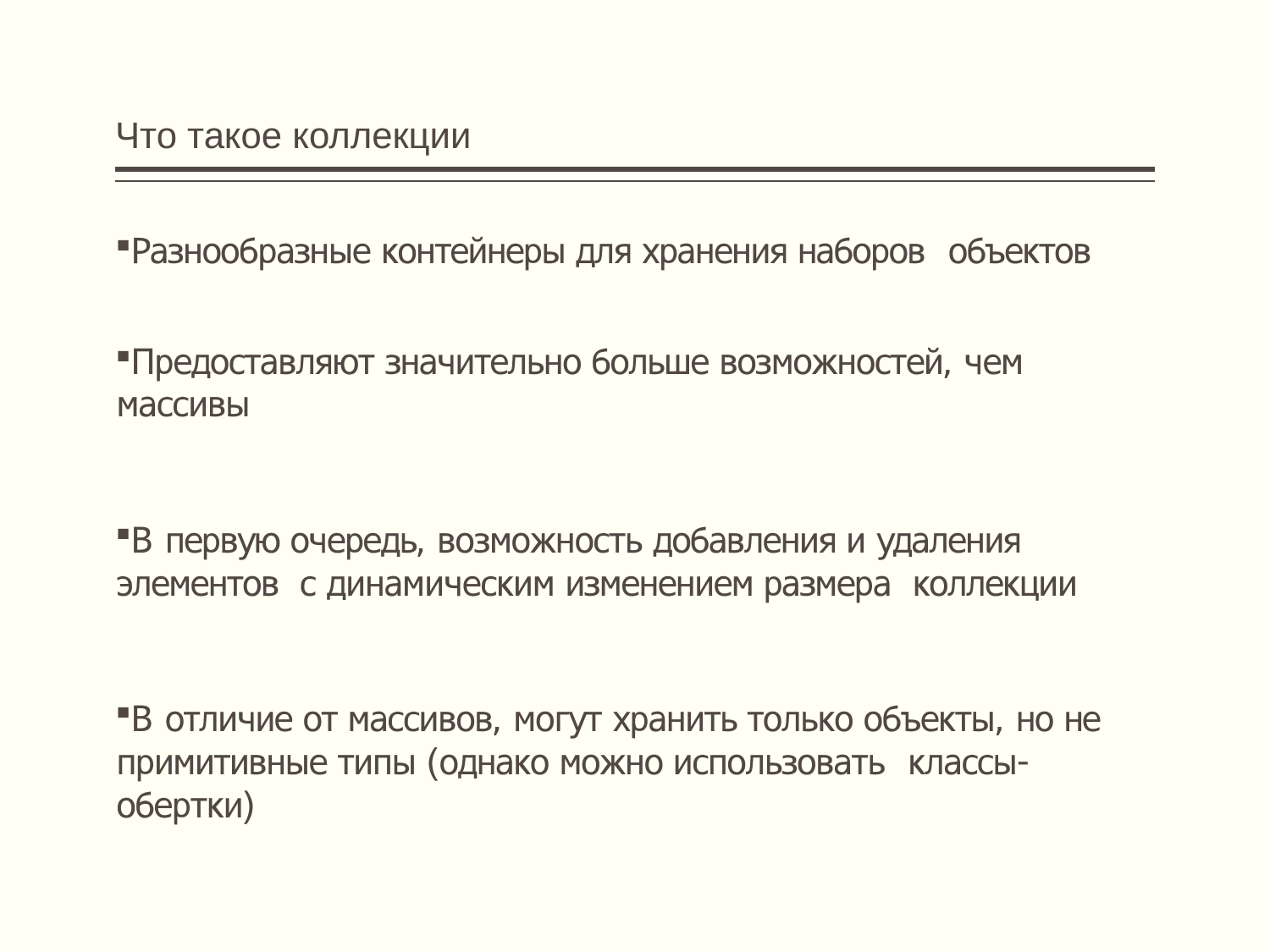

# Что такое коллекции
Разнообразные контейнеры для хранения наборов  объектов

Предоставляют значительно больше возможностей, чем  массивы

В первую очередь, возможность добавления и удаления элементов  с динамическим изменением размера  коллекции

В отличие от массивов, могут хранить только объекты, но не  примитивные типы (однако можно использовать  классы-обертки)